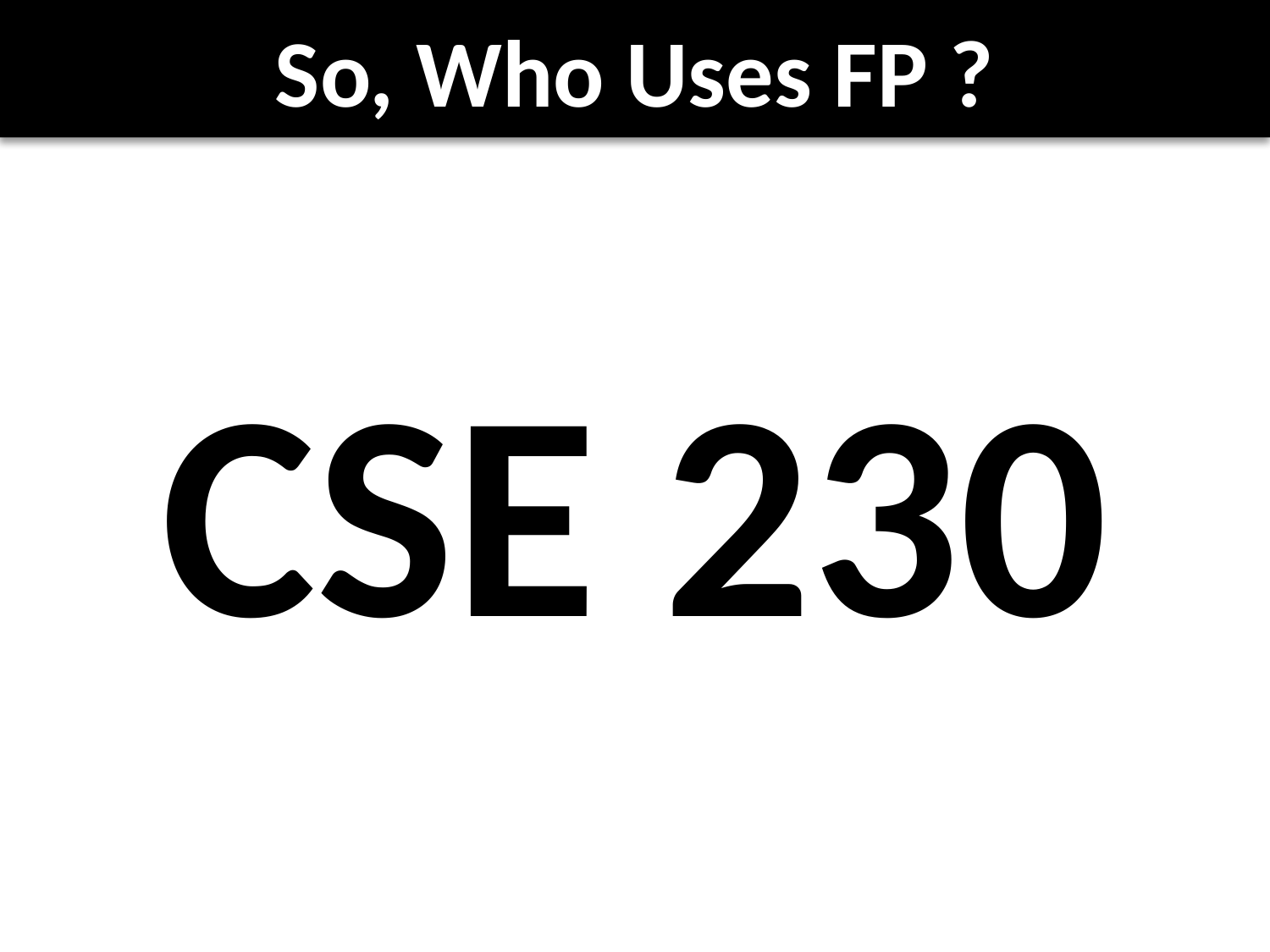

# So, Who Uses FP ?
CSE 230